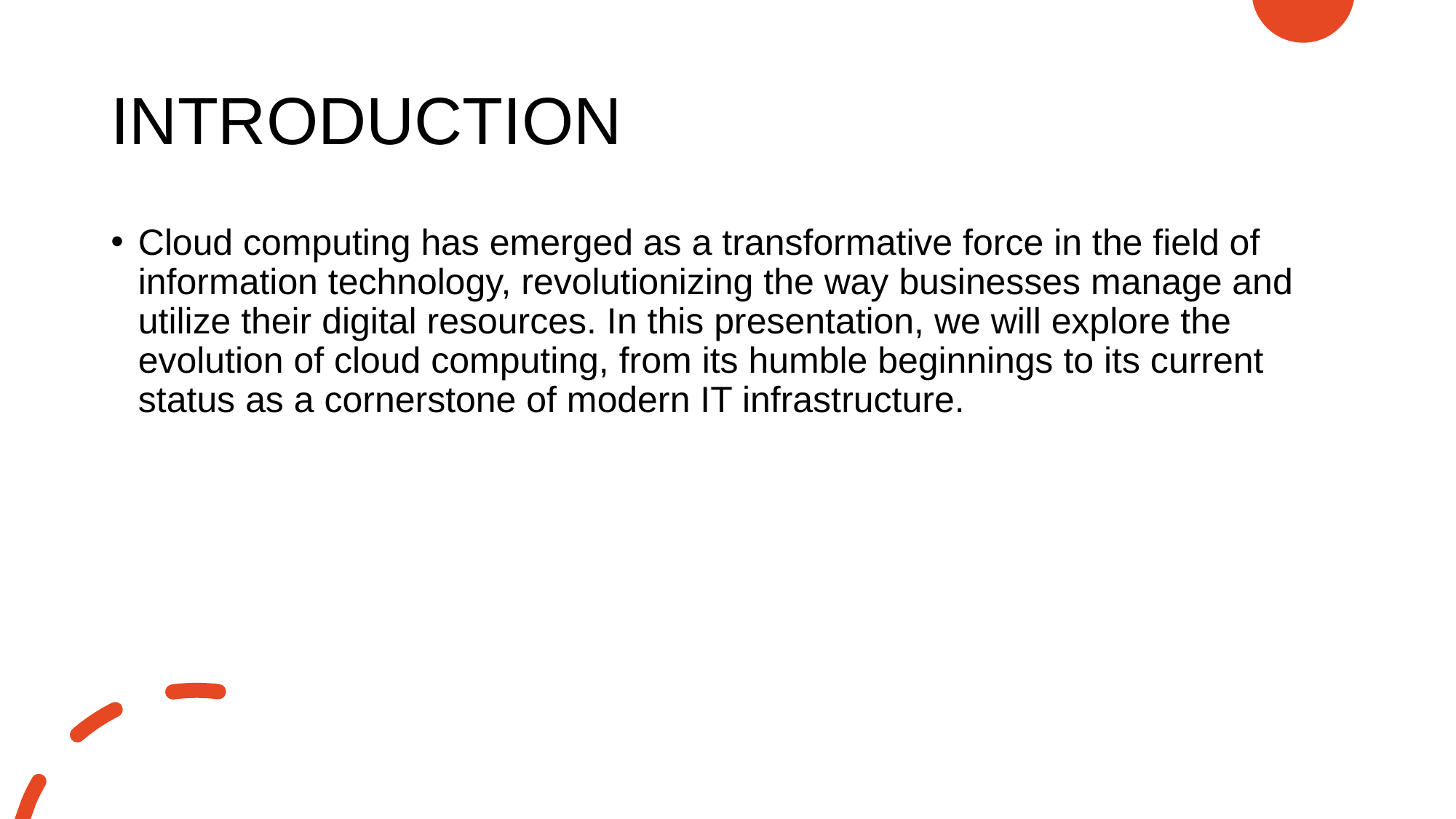

# INTRODUCTION
Cloud computing has emerged as a transformative force in the field of information technology, revolutionizing the way businesses manage and utilize their digital resources. In this presentation, we will explore the evolution of cloud computing, from its humble beginnings to its current status as a cornerstone of modern IT infrastructure.